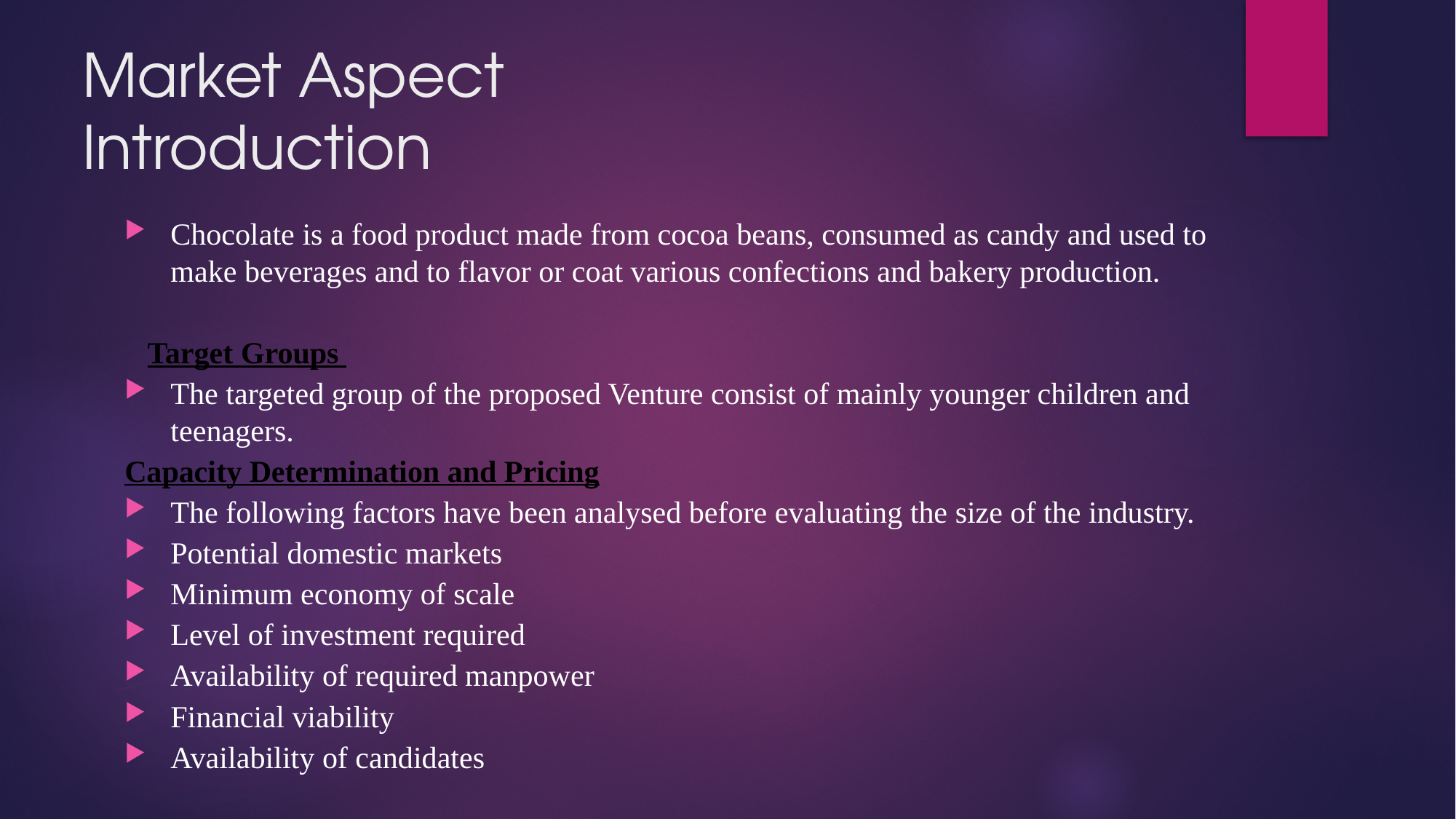

# Market Aspect Introduction
Chocolate is a food product made from cocoa beans, consumed as candy and used to make beverages and to flavor or coat various confections and bakery production.

   Target Groups
The targeted group of the proposed Venture consist of mainly younger children and teenagers.
Capacity Determination and Pricing
The following factors have been analysed before evaluating the size of the industry.
Potential domestic markets
Minimum economy of scale
Level of investment required
Availability of required manpower
Financial viability
Availability of candidates